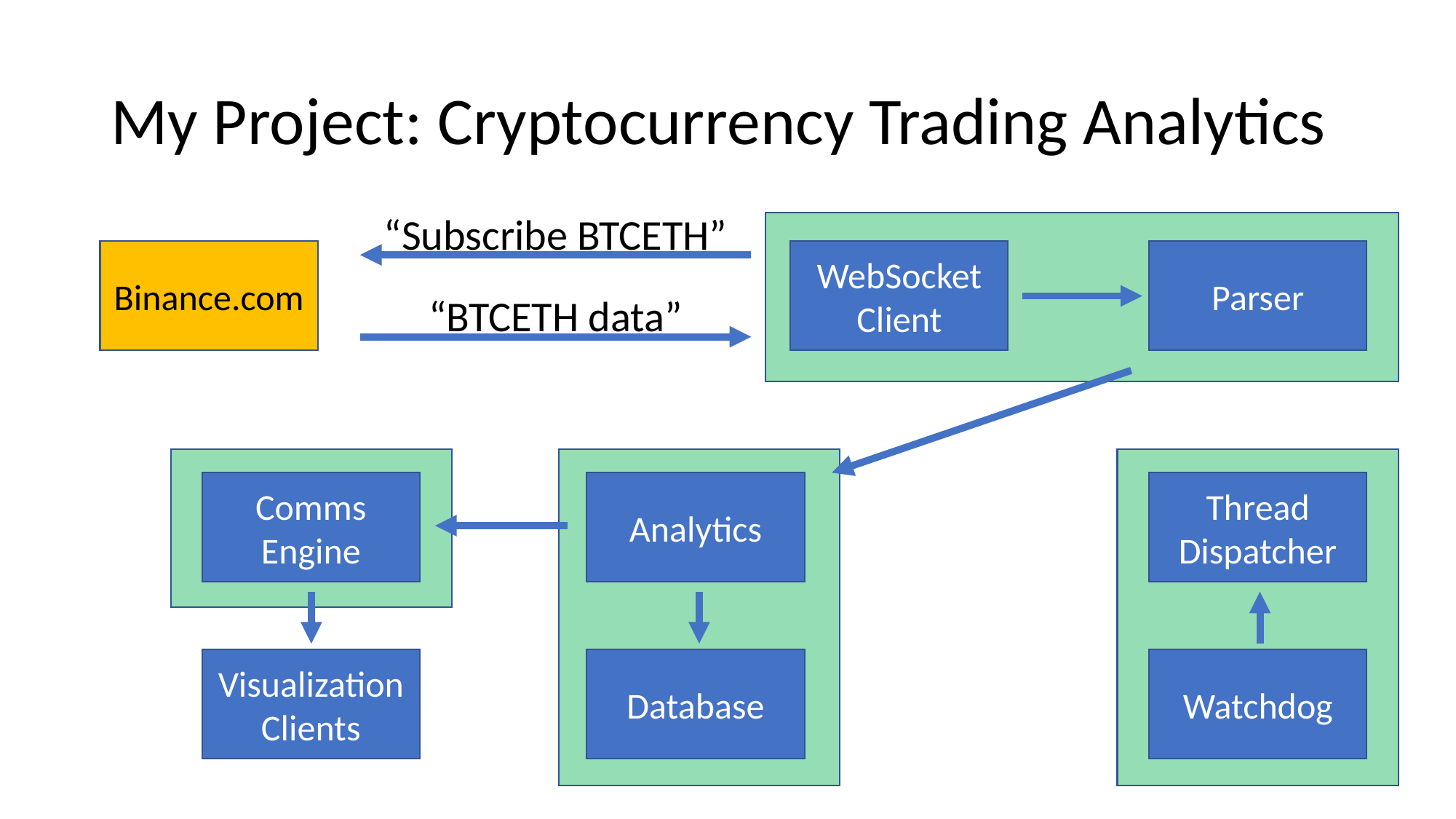

# My Project: Cryptocurrency Trading Analytics
“Subscribe BTCETH”

Binance.com
WebSocket Client
Parser
“BTCETH data”

Comms
Engine
Analytics
Thread Dispatcher
Visualization
Clients
Database
Watchdog